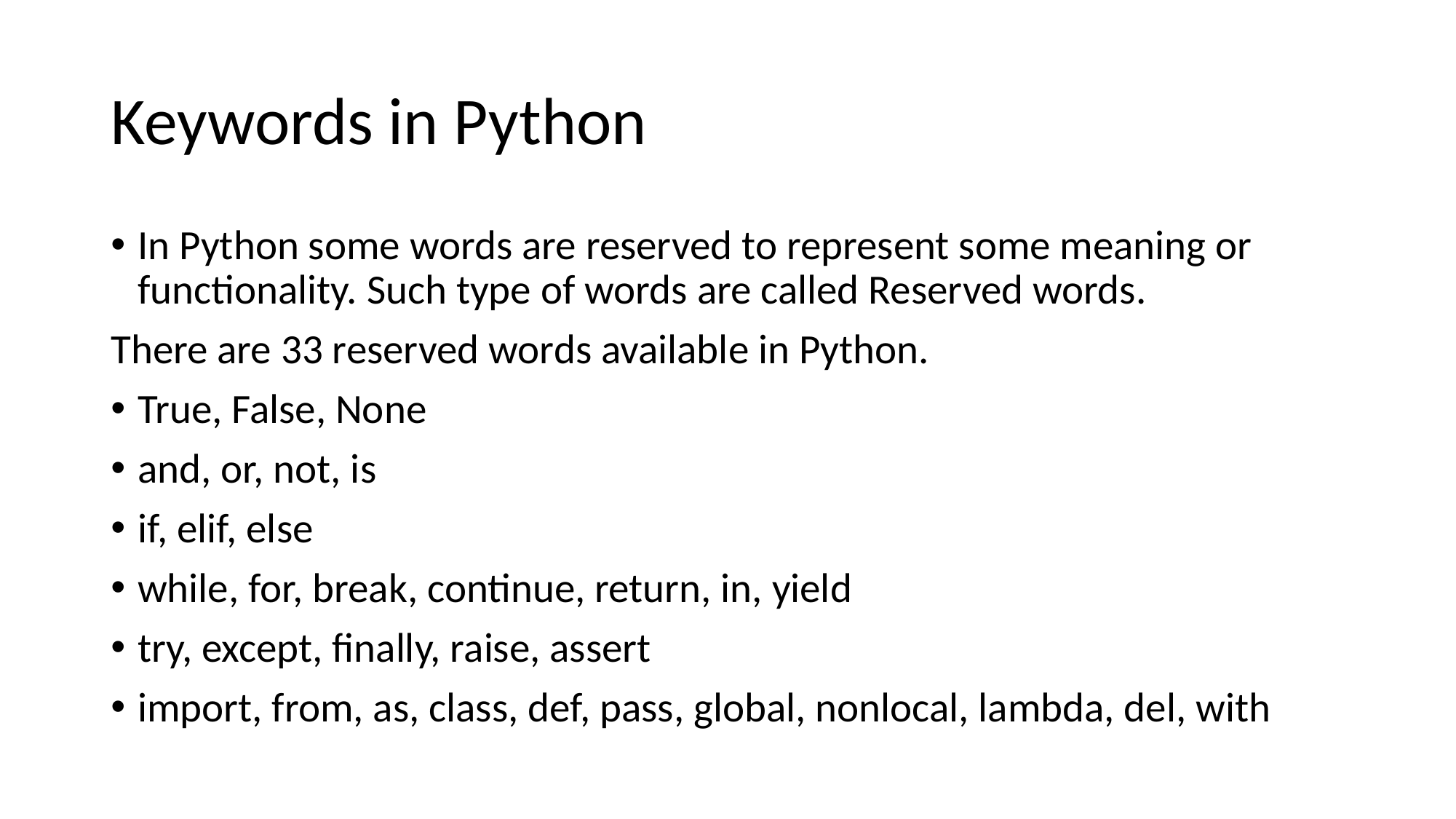

# Keywords in Python
In Python some words are reserved to represent some meaning or functionality. Such type of words are called Reserved words.
There are 33 reserved words available in Python.
True, False, None
and, or, not, is
if, elif, else
while, for, break, continue, return, in, yield
try, except, finally, raise, assert
import, from, as, class, def, pass, global, nonlocal, lambda, del, with